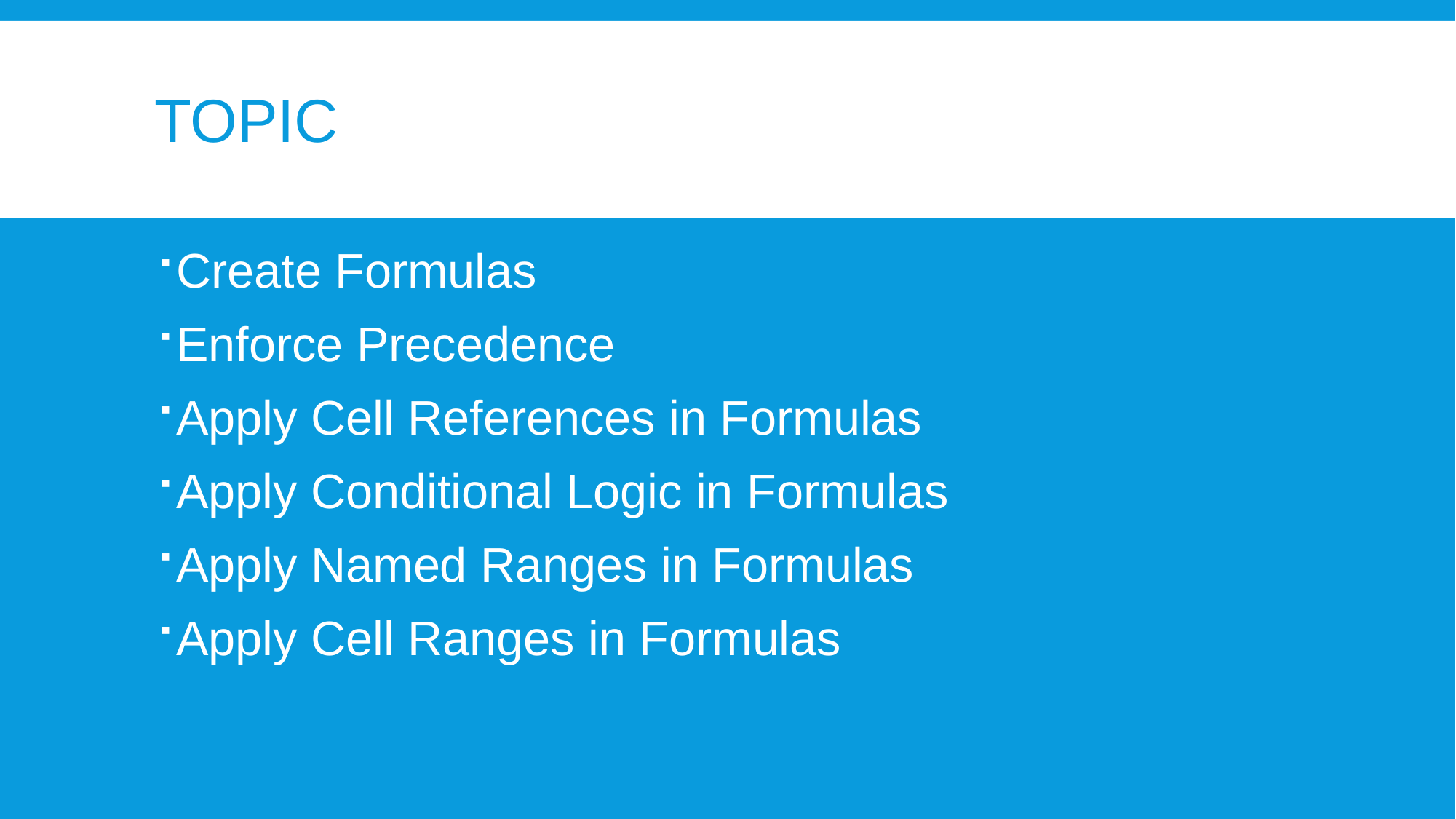

# topic
Create Formulas
Enforce Precedence
Apply Cell References in Formulas
Apply Conditional Logic in Formulas
Apply Named Ranges in Formulas
Apply Cell Ranges in Formulas